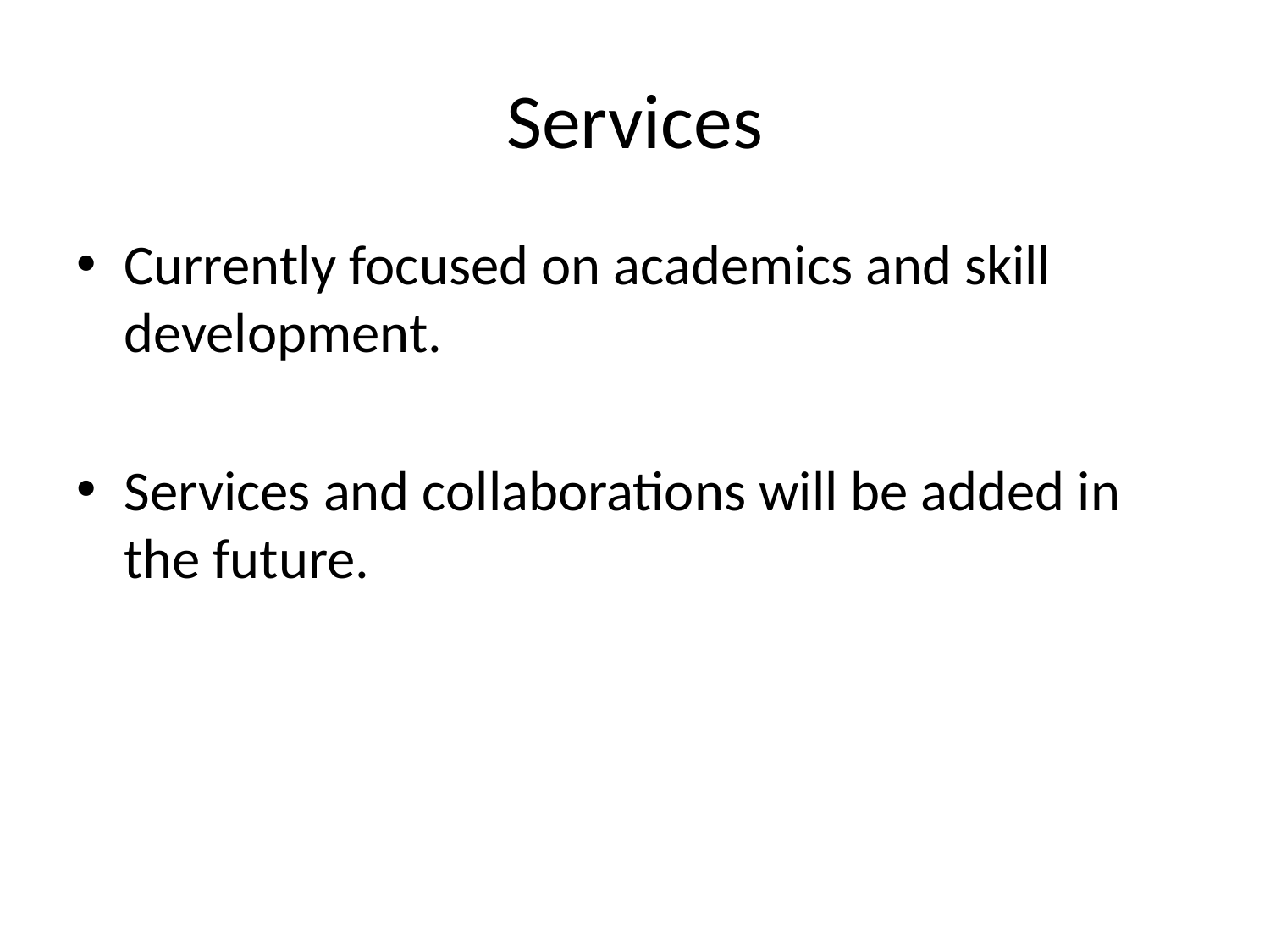

# Services
Currently focused on academics and skill development.

Services and collaborations will be added in the future.